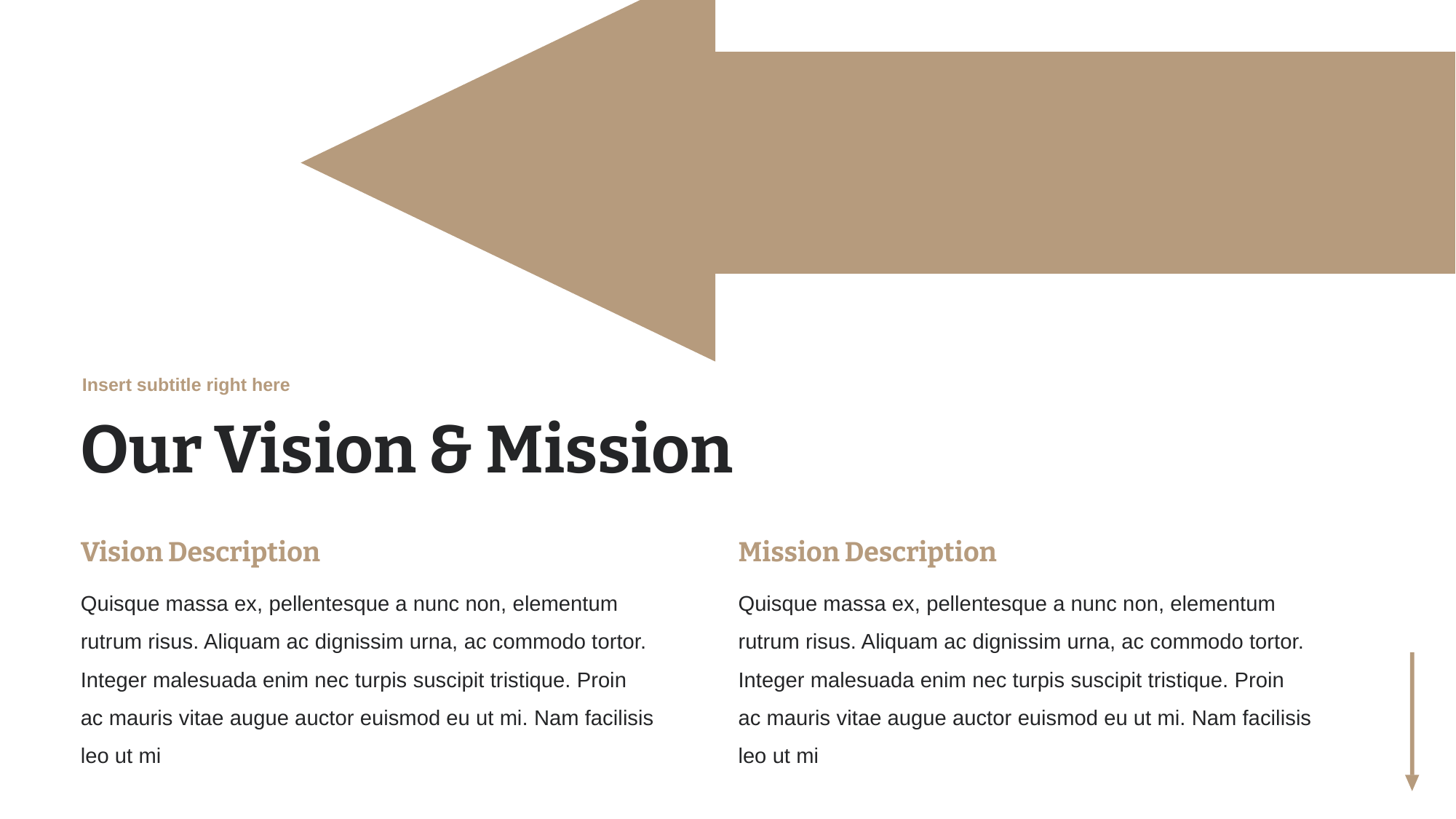

Insert subtitle right here
# Our Vision & Mission
Vision Description
Mission Description
Quisque massa ex, pellentesque a nunc non, elementum rutrum risus. Aliquam ac dignissim urna, ac commodo tortor. Integer malesuada enim nec turpis suscipit tristique. Proin ac mauris vitae augue auctor euismod eu ut mi. Nam facilisis leo ut mi
Quisque massa ex, pellentesque a nunc non, elementum rutrum risus. Aliquam ac dignissim urna, ac commodo tortor. Integer malesuada enim nec turpis suscipit tristique. Proin ac mauris vitae augue auctor euismod eu ut mi. Nam facilisis leo ut mi